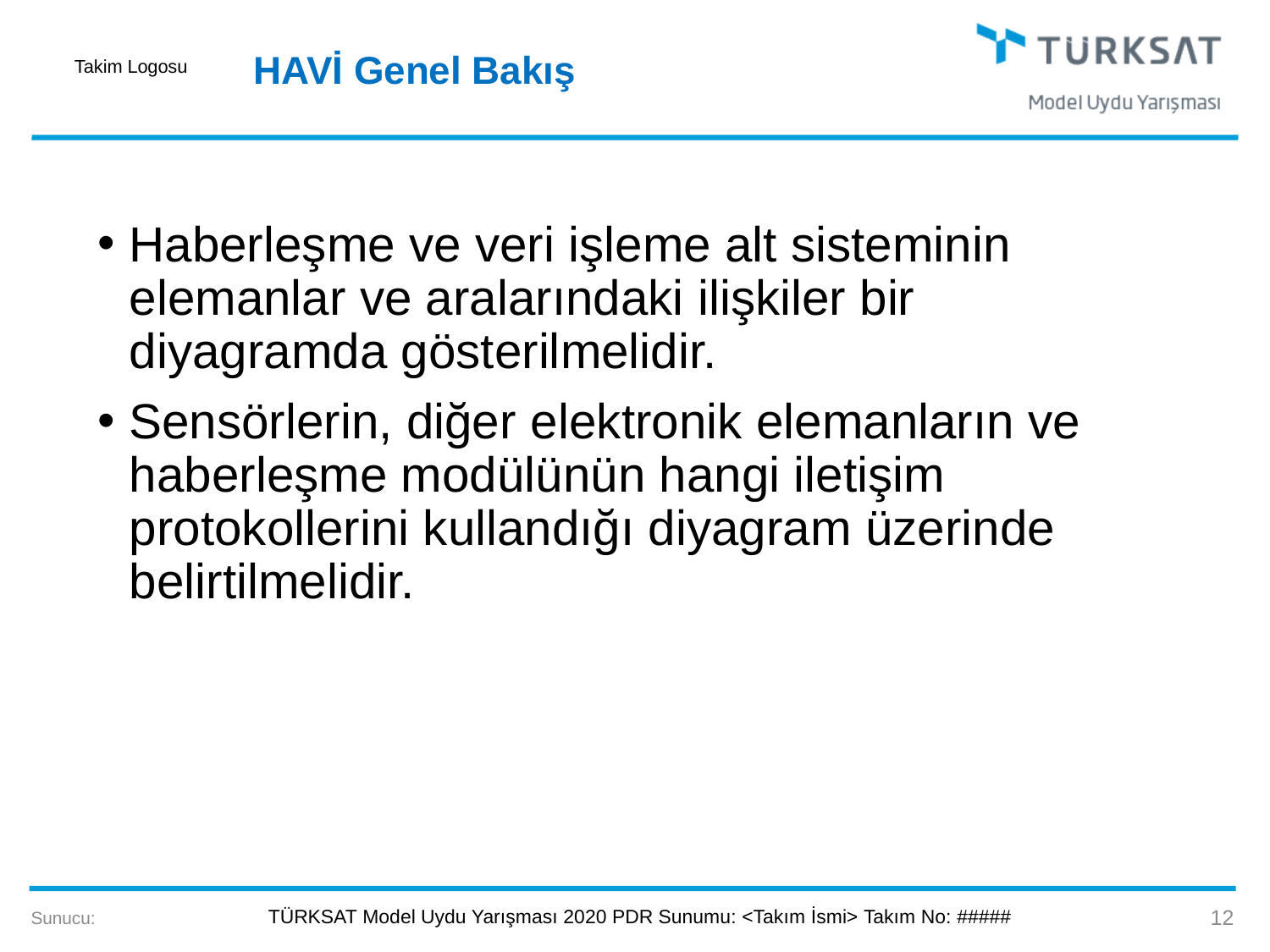

# HAVİ Genel Bakış
Haberleşme ve veri işleme alt sisteminin elemanlar ve aralarındaki ilişkiler bir diyagramda gösterilmelidir.
Sensörlerin, diğer elektronik elemanların ve haberleşme modülünün hangi iletişim protokollerini kullandığı diyagram üzerinde belirtilmelidir.

12
Sunucu: